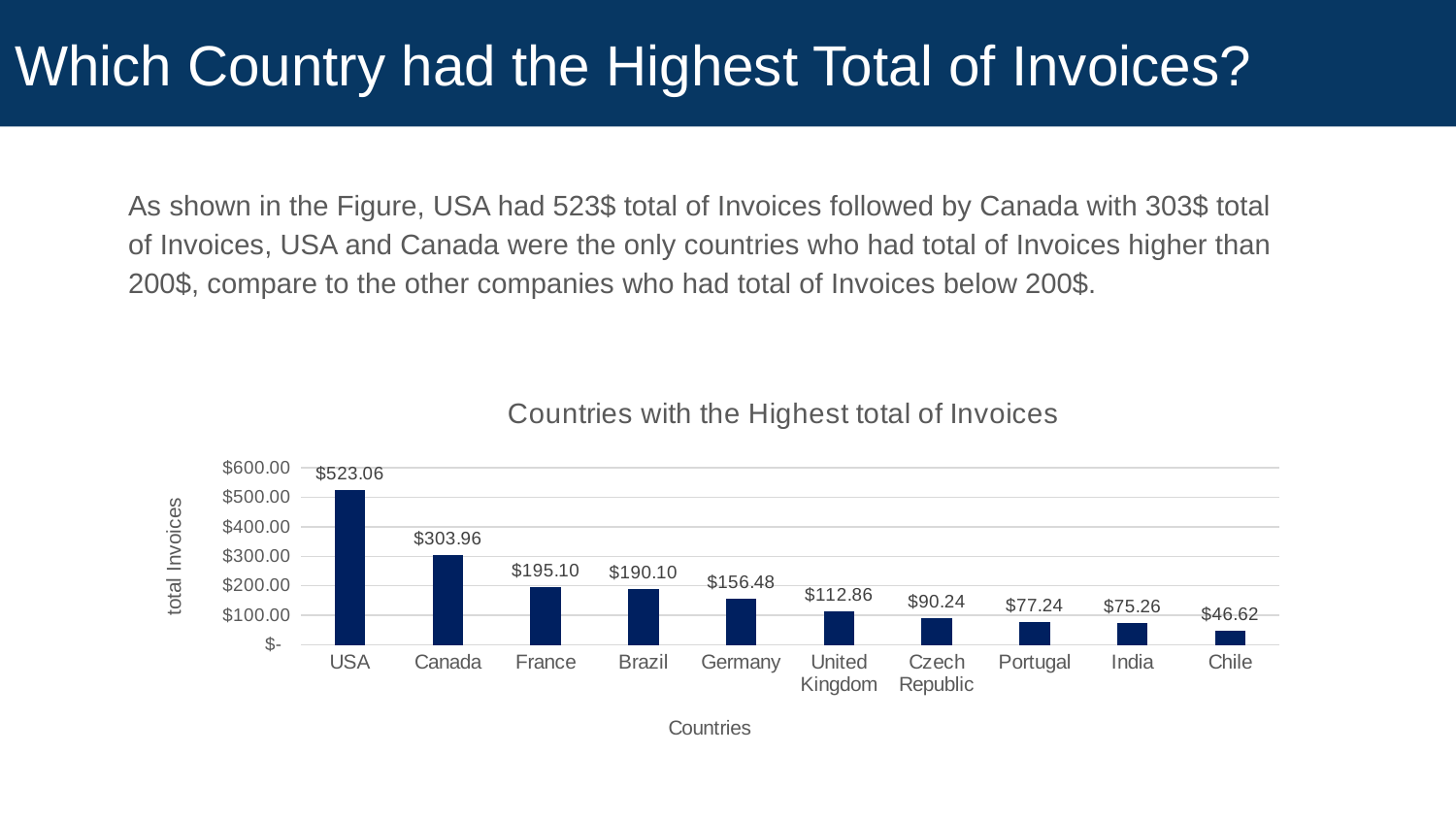

# Which Country had the Highest Total of Invoices?
As shown in the Figure, USA had 523$ total of Invoices followed by Canada with 303$ total of Invoices, USA and Canada were the only countries who had total of Invoices higher than 200$, compare to the other companies who had total of Invoices below 200$.

### Chart: Countries with the Highest total of Invoices

| Category | total_invoice |
|---|---|
| USA | 523.06 |
| Canada | 303.96 |
| France | 195.1 |
| Brazil | 190.1 |
| Germany | 156.48 |
| United Kingdom | 112.86 |
| Czech Republic | 90.24 |
| Portugal | 77.24 |
| India | 75.26 |
| Chile | 46.62 |